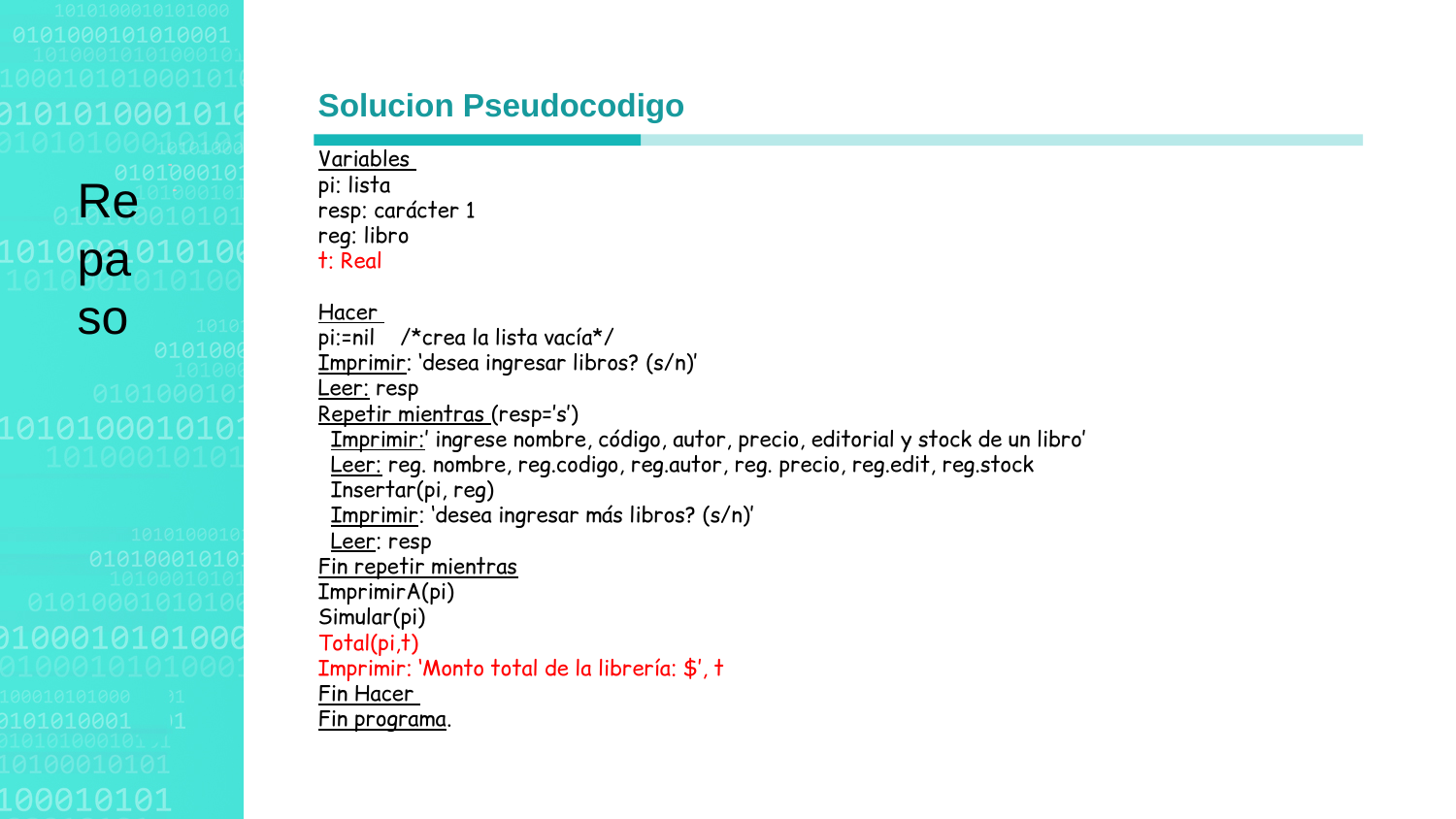

Solucion Pseudocodigo
Variables
pi: lista
resp: carácter 1
reg: libro
t: Real

Hacer
pi:=nil    /*crea la lista vacía*/
Imprimir: ‘desea ingresar libros? (s/n)’
Leer: resp
Repetir mientras (resp=’s’)
  Imprimir:’ ingrese nombre, código, autor, precio, editorial y stock de un libro’
  Leer: reg. nombre, reg.codigo, reg.autor, reg. precio, reg.edit, reg.stock
  Insertar(pi, reg)
  Imprimir: ‘desea ingresar más libros? (s/n)’
  Leer: resp
Fin repetir mientras
ImprimirA(pi)
Simular(pi)
Total(pi,t)
Imprimir: ‘Monto total de la librería: $’, t
Fin Hacer
Fin programa.

Repaso